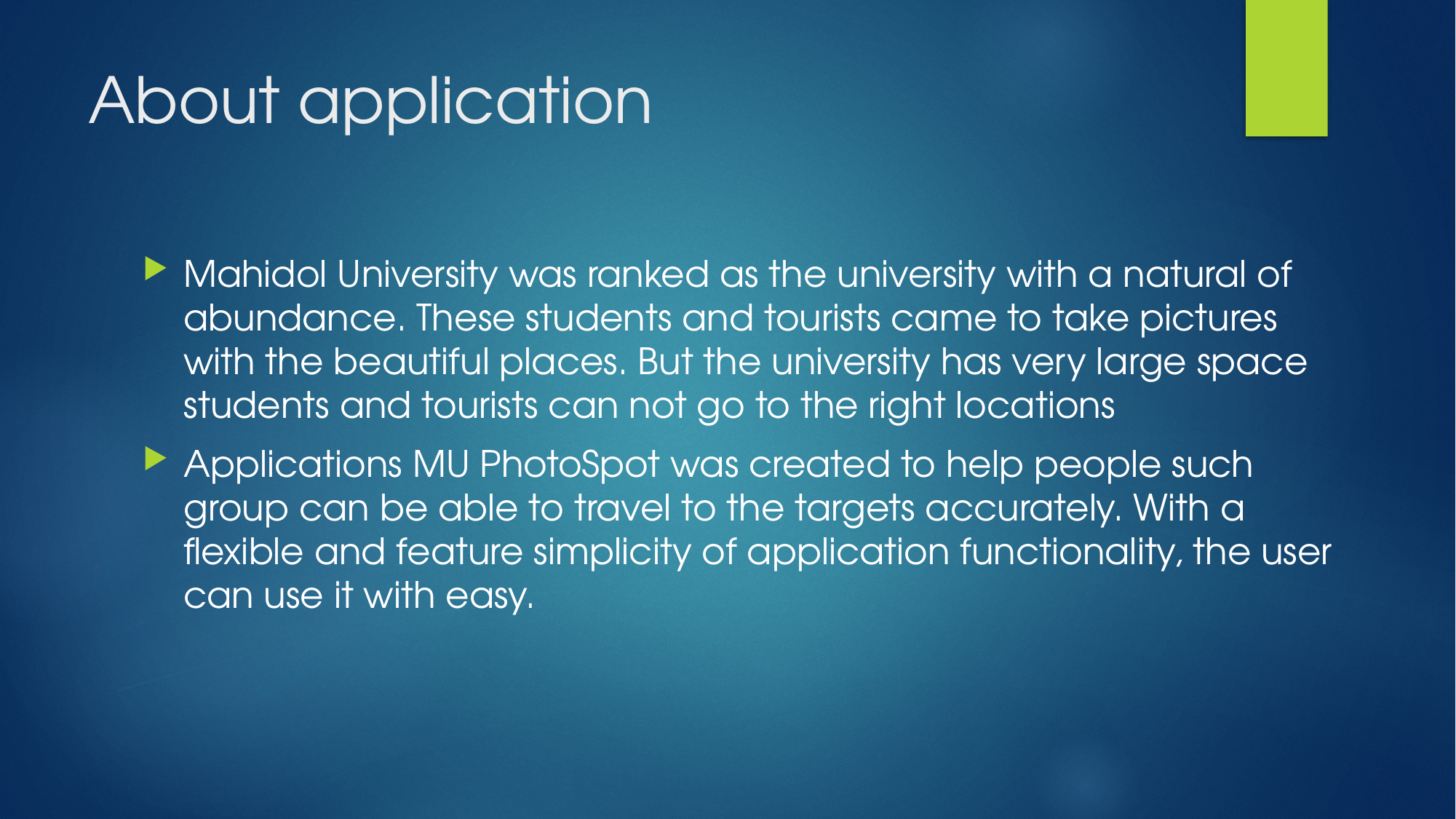

# About application
Mahidol University was ranked as the university with a natural of abundance. These students and tourists came to take pictures with the beautiful places. But the university has very large space students and tourists can not go to the right locations
Applications MU PhotoSpot was created to help people such group can be able to travel to the targets accurately. With a flexible and feature simplicity of application functionality, the user can use it with easy.